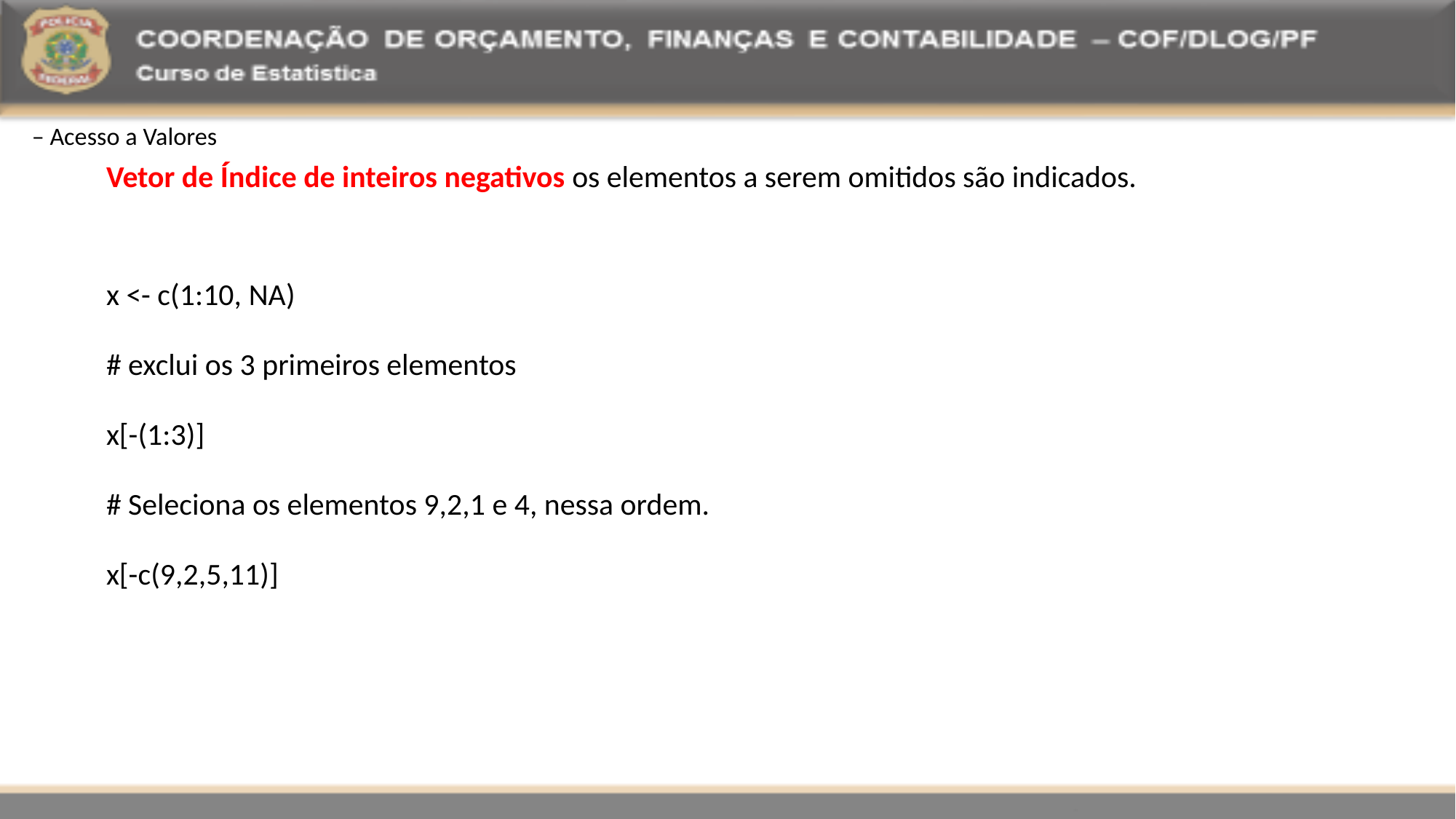

– Acesso a Valores
Vetor de Índice de inteiros negativos os elementos a serem omitidos são indicados.

x <- c(1:10, NA)
# exclui os 3 primeiros elementos
x[-(1:3)]
# Seleciona os elementos 9,2,1 e 4, nessa ordem.
x[-c(9,2,5,11)]